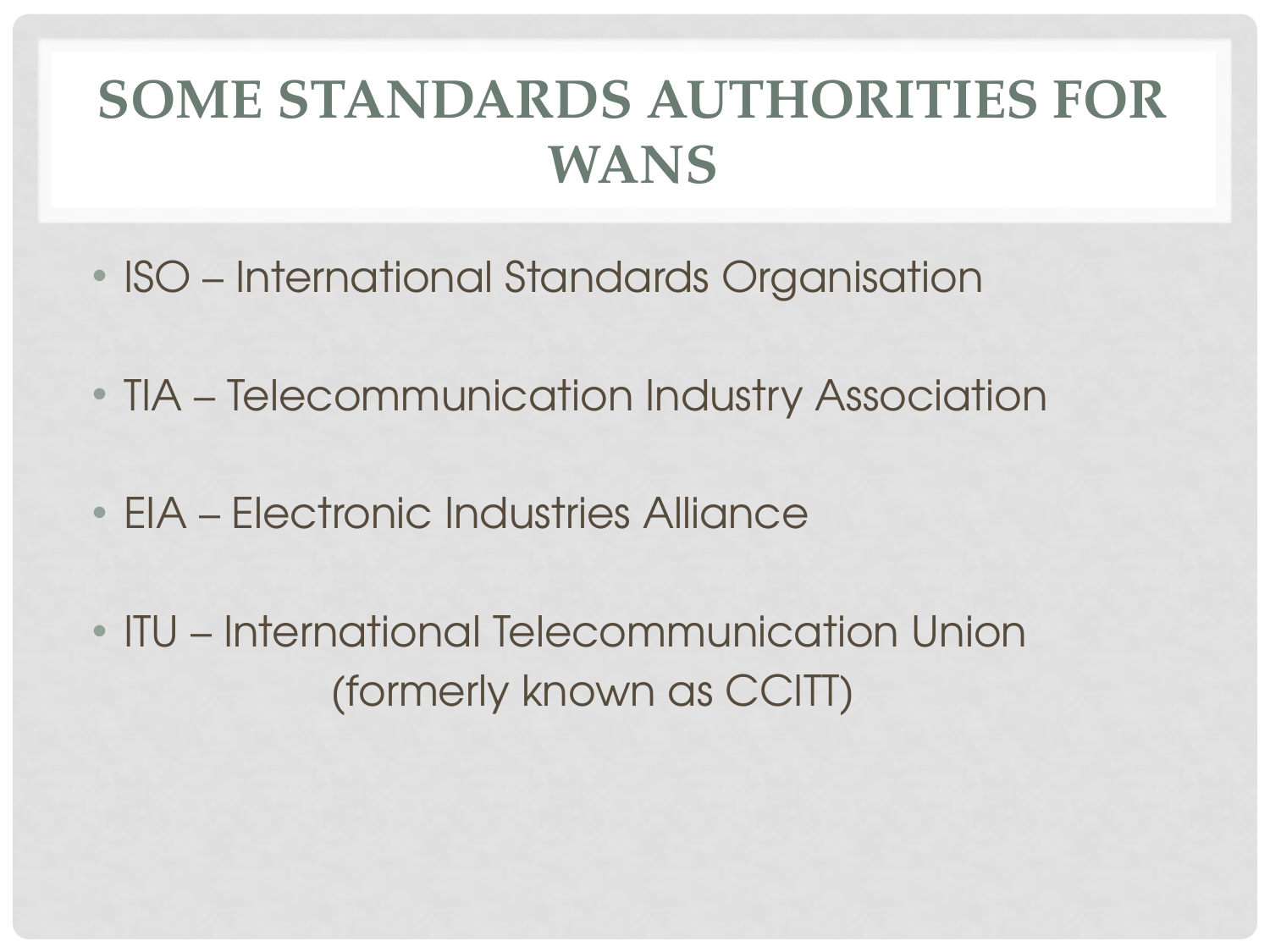

# Some Standards Authorities for WANs
ISO – International Standards Organisation

TIA – Telecommunication Industry Association

EIA – Electronic Industries Alliance

ITU – International Telecommunication Union
		(formerly known as CCITT)